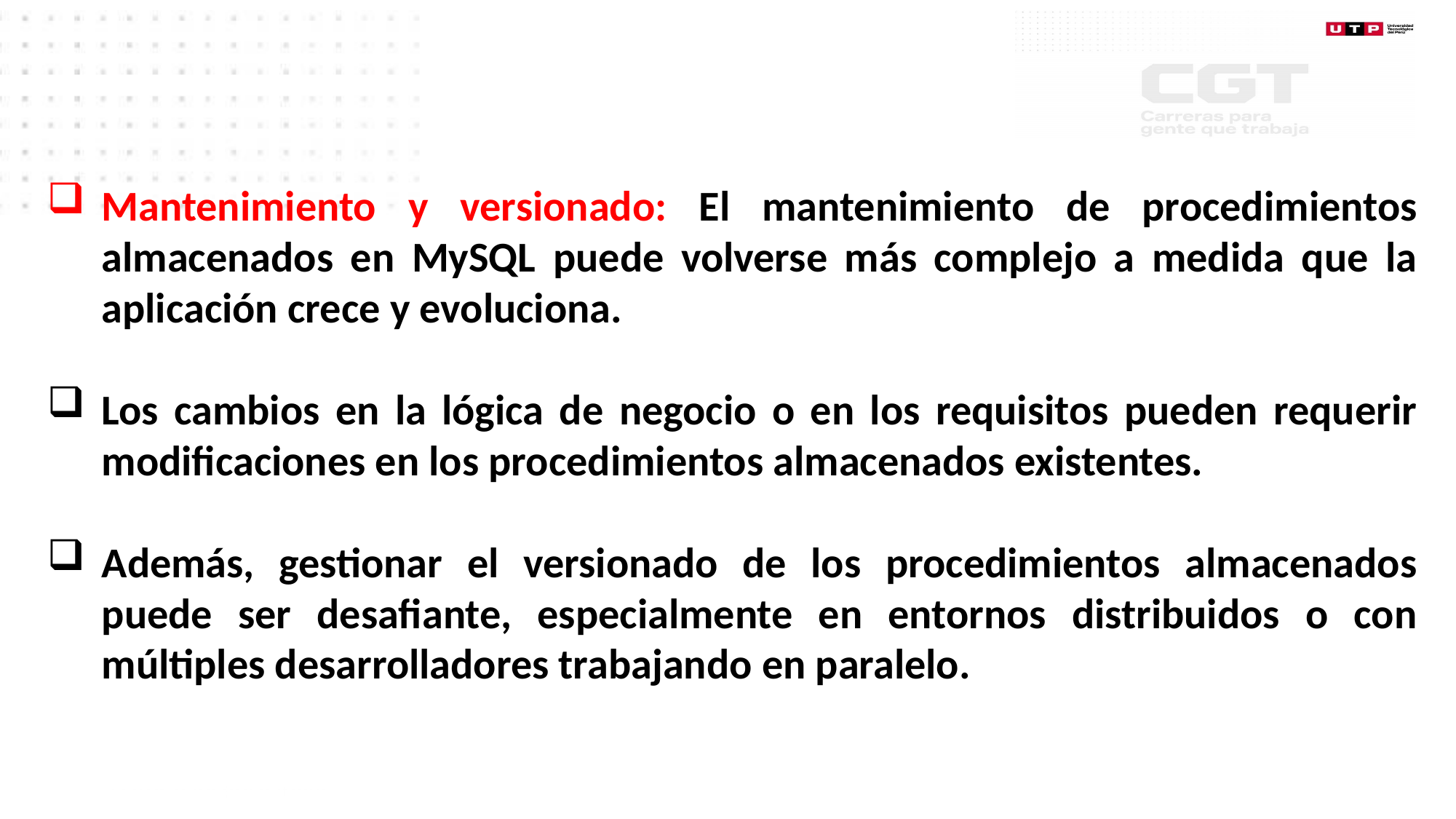

Mantenimiento y versionado: El mantenimiento de procedimientos almacenados en MySQL puede volverse más complejo a medida que la aplicación crece y evoluciona.

Los cambios en la lógica de negocio o en los requisitos pueden requerir modificaciones en los procedimientos almacenados existentes.

Además, gestionar el versionado de los procedimientos almacenados puede ser desafiante, especialmente en entornos distribuidos o con múltiples desarrolladores trabajando en paralelo.